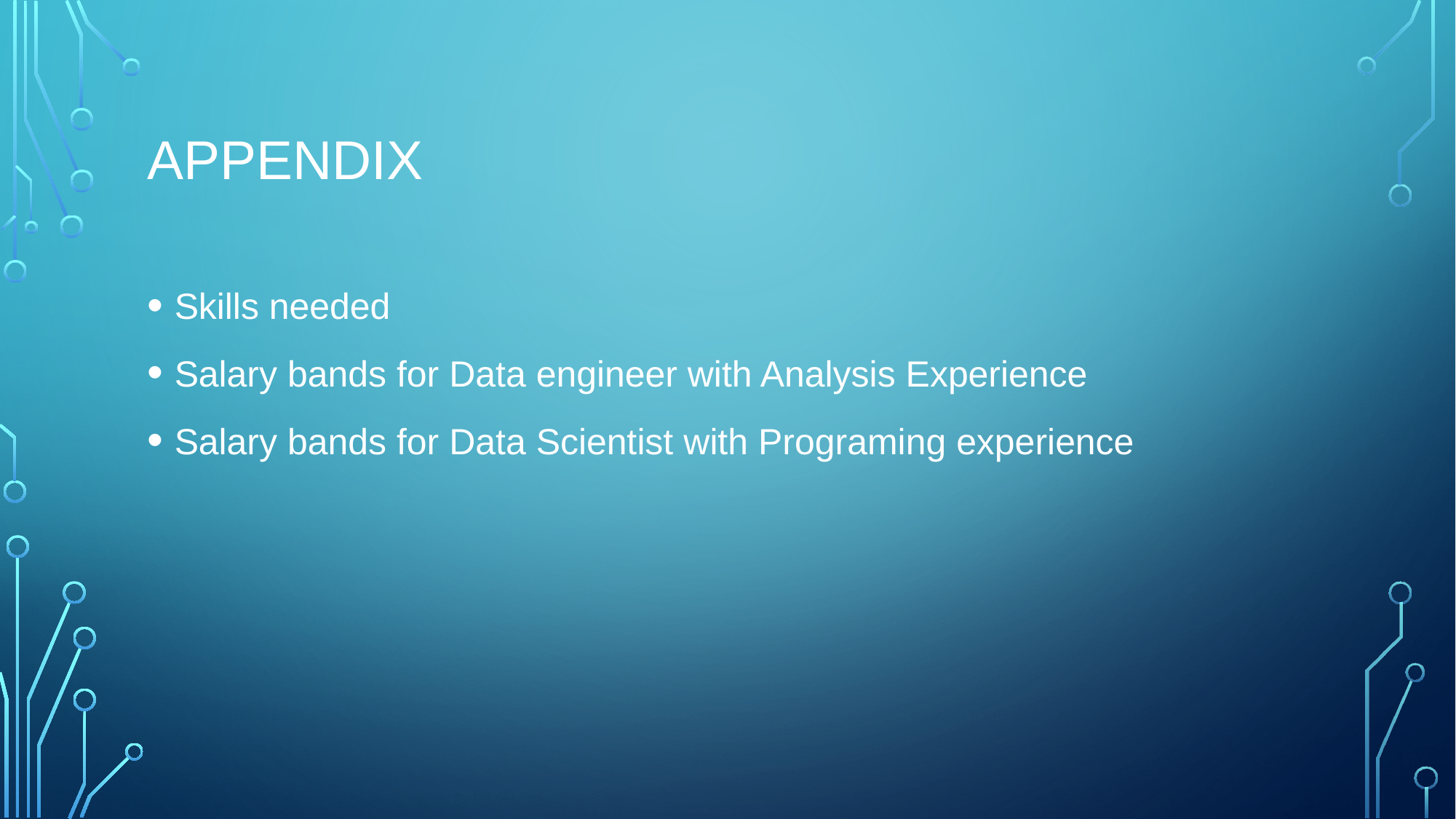

# Appendix
Skills needed
Salary bands for Data engineer with Analysis Experience
Salary bands for Data Scientist with Programing experience